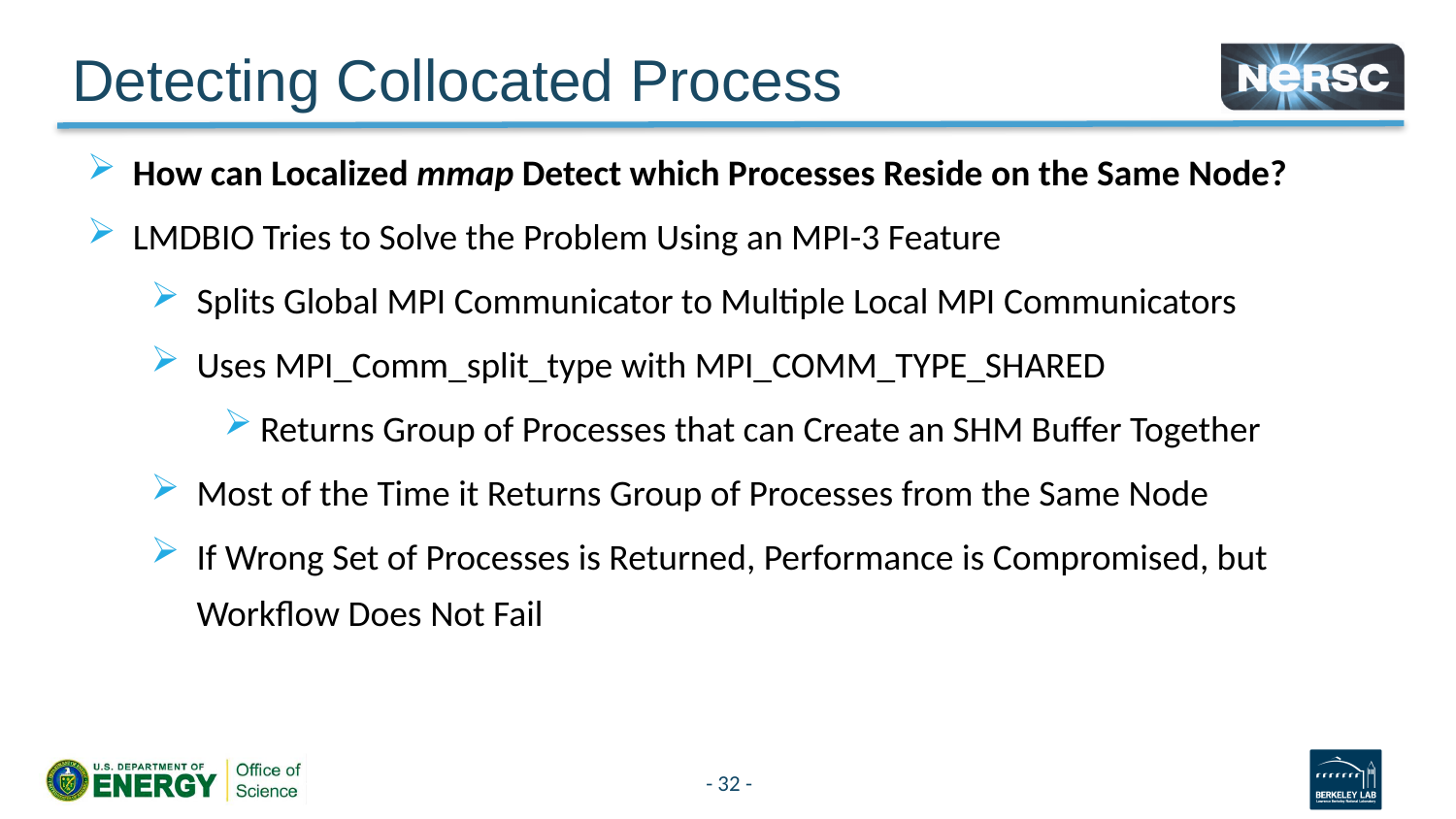

# Detecting Collocated Process
How can Localized mmap Detect which Processes Reside on the Same Node?
LMDBIO Tries to Solve the Problem Using an MPI-3 Feature
Splits Global MPI Communicator to Multiple Local MPI Communicators
Uses MPI_Comm_split_type with MPI_COMM_TYPE_SHARED
Returns Group of Processes that can Create an SHM Buffer Together
Most of the Time it Returns Group of Processes from the Same Node
If Wrong Set of Processes is Returned, Performance is Compromised, but Workflow Does Not Fail
32